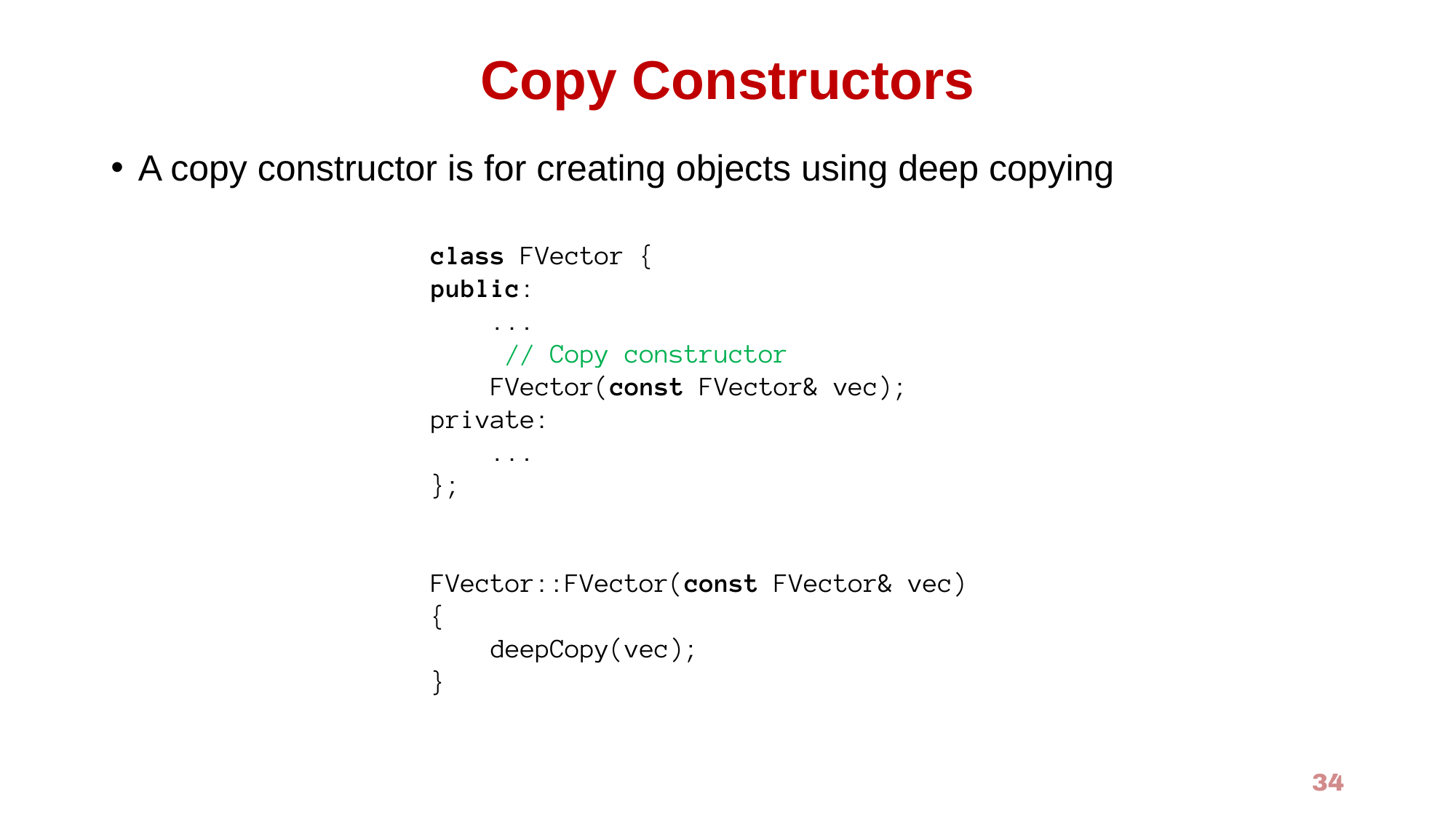

# Copy Constructors
A copy constructor is for creating objects using deep copying
class FVector {
public:
    ...
     // Copy constructor
    FVector(const FVector& vec);
private:
    ...
};

FVector::FVector(const FVector& vec)
{
    deepCopy(vec);
}
34